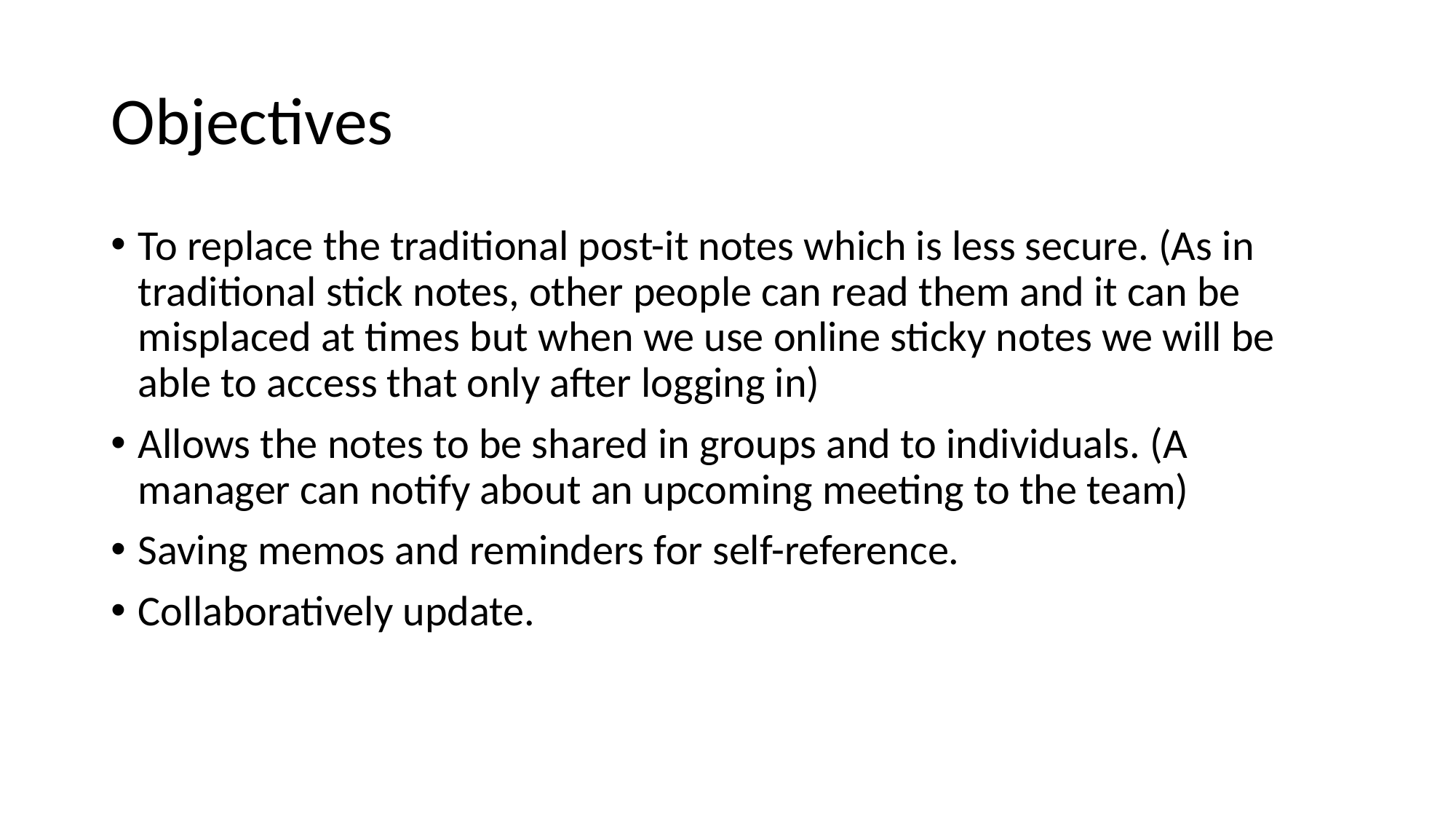

# Objectives
​To replace the traditional post-it notes which is less secure. (As in traditional stick notes, other people can read them and it can be misplaced at times but when we use online sticky notes we will be able to access that only after logging in)
​Allows the notes to be shared in groups and to individuals. (A manager can notify about an upcoming meeting to the team)
Saving memos and reminders for self-reference.
Collaboratively update.